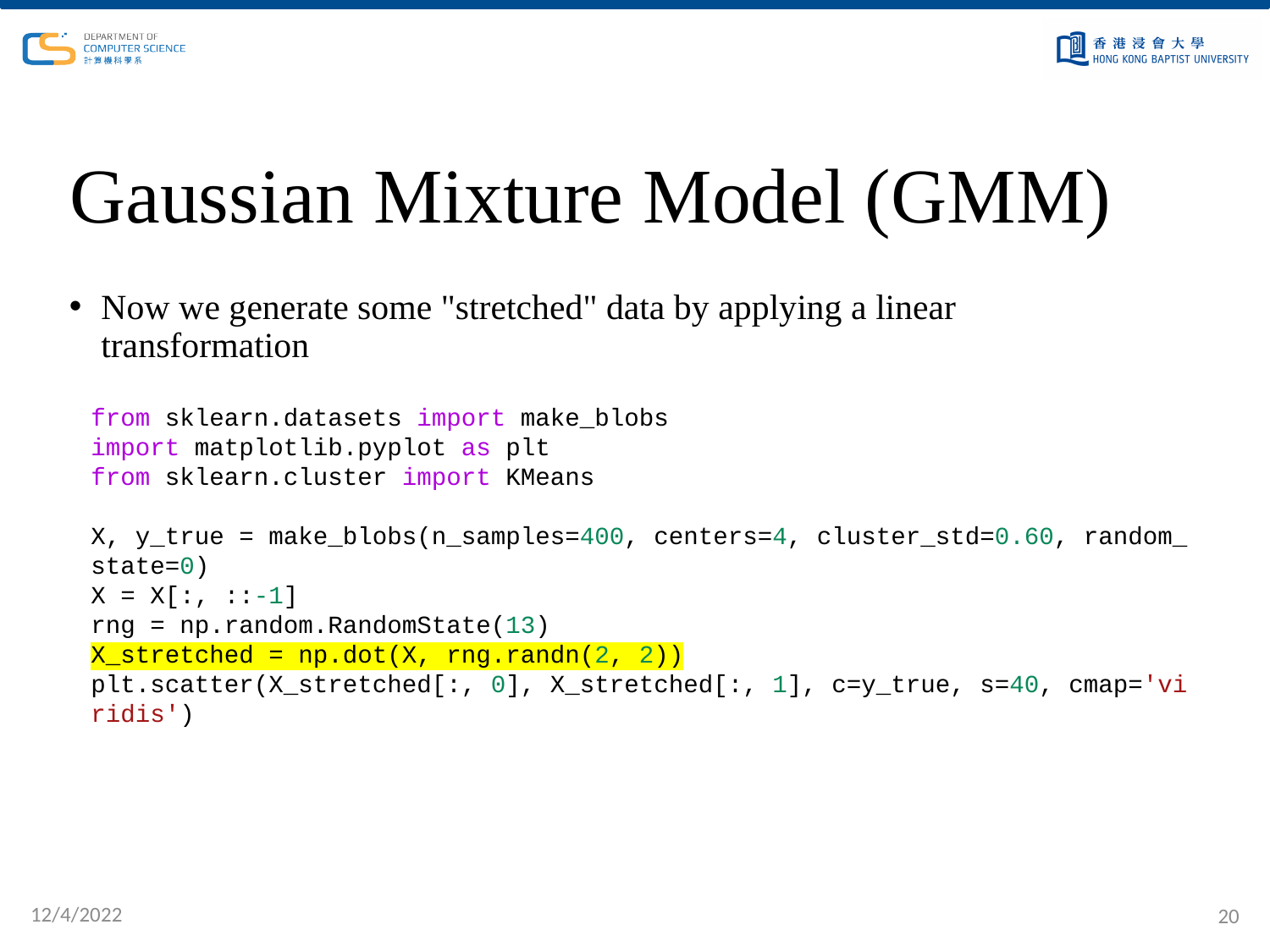

# Gaussian Mixture Model (GMM)
Now we generate some "stretched" data by applying a linear transformation

from sklearn.datasets import make_blobs
import matplotlib.pyplot as plt
from sklearn.cluster import KMeans
X, y_true = make_blobs(n_samples=400, centers=4, cluster_std=0.60, random_state=0)
X = X[:, ::-1]
rng = np.random.RandomState(13)
X_stretched = np.dot(X, rng.randn(2, 2))
plt.scatter(X_stretched[:, 0], X_stretched[:, 1], c=y_true, s=40, cmap='viridis')

12/4/2022
20